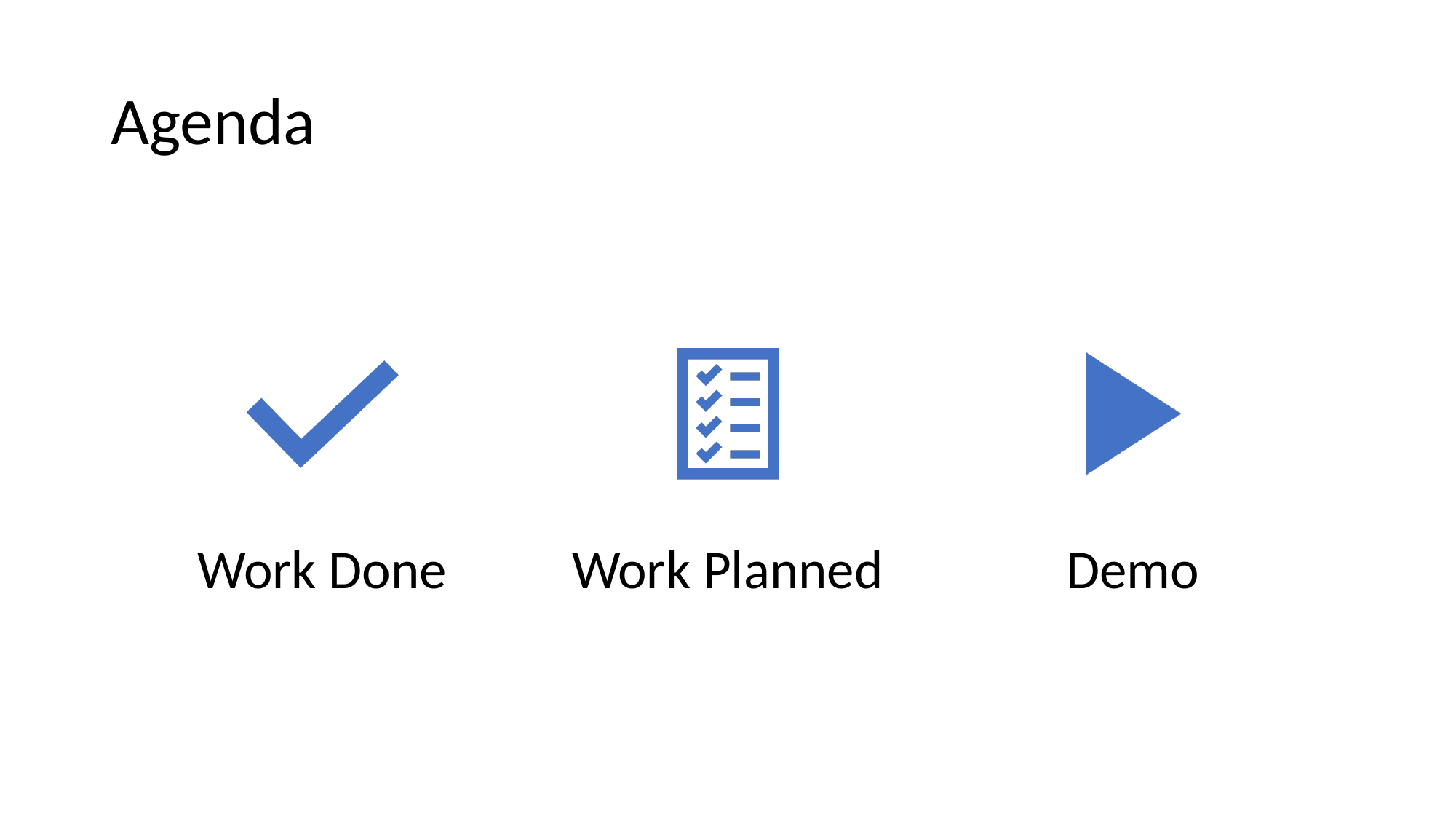

# Agenda
Work Done
Work Planned
Demo